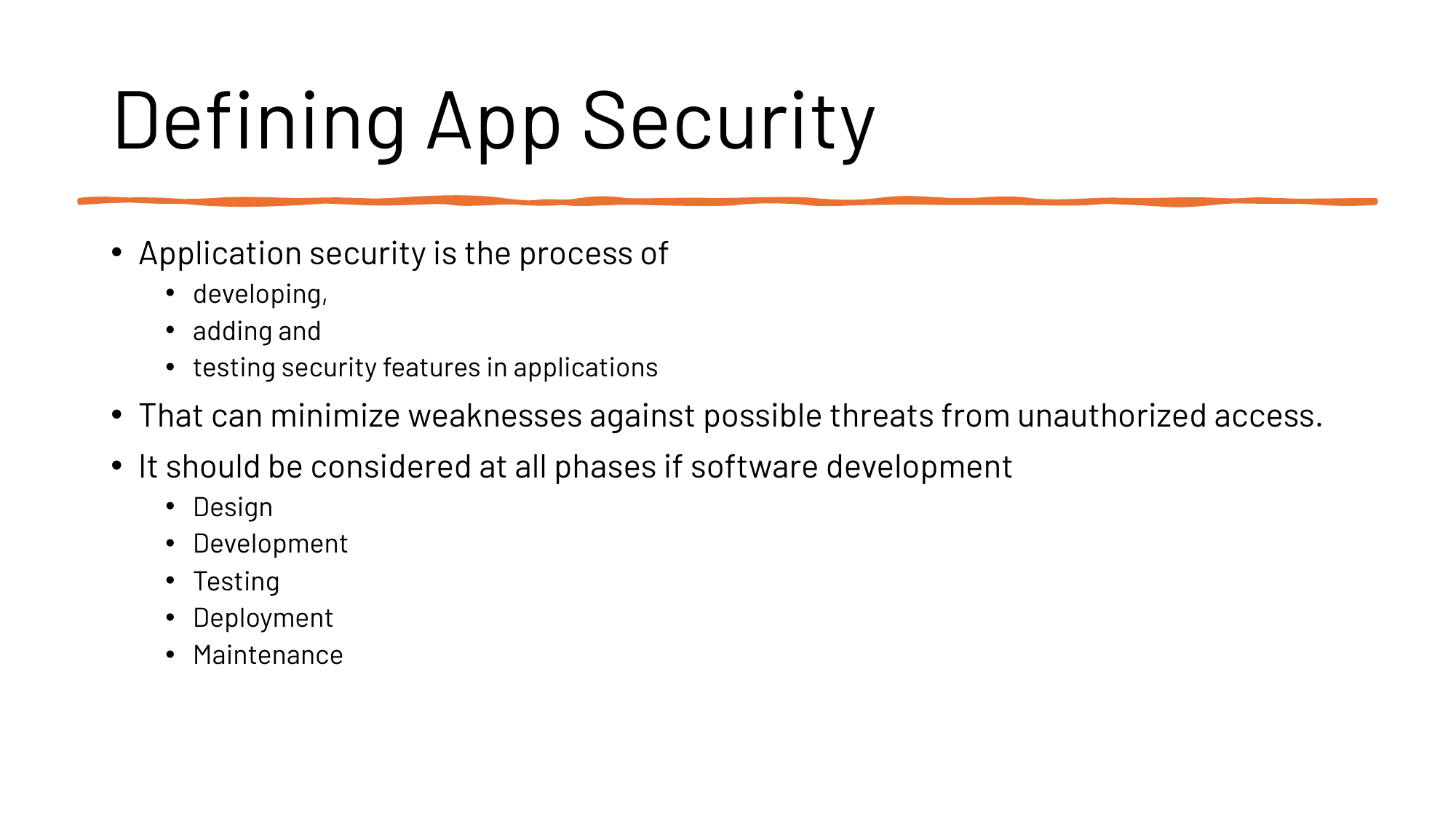

# Defining App Security

Application security is the process of
developing,
adding and
testing security features in applications
That can minimize weaknesses against possible threats from unauthorized access.
It should be considered at all phases if software development
Design
Development
Testing
Deployment
Maintenance